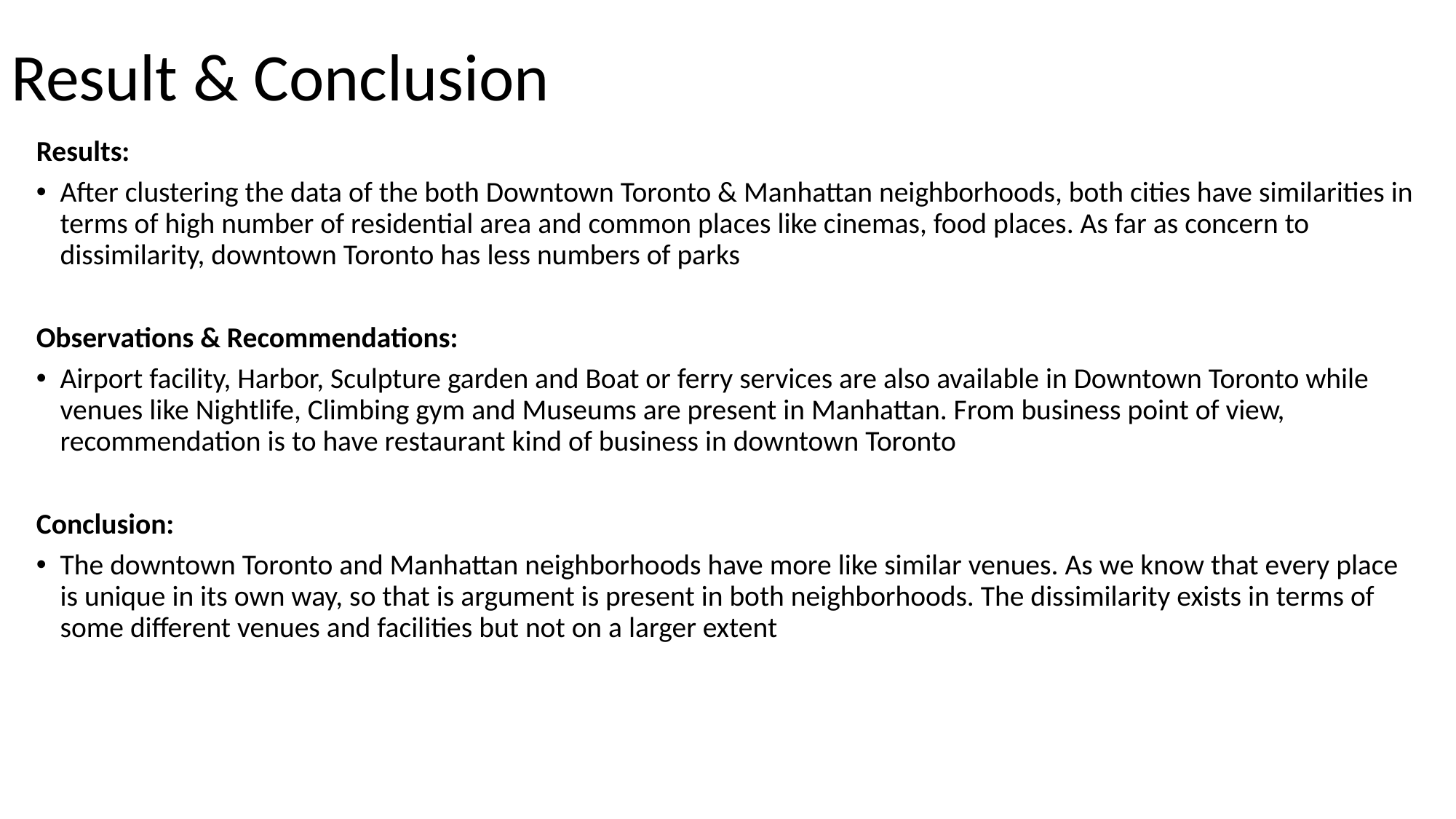

# Result & Conclusion
Results:
After clustering the data of the both Downtown Toronto & Manhattan neighborhoods, both cities have similarities in terms of high number of residential area and common places like cinemas, food places. As far as concern to dissimilarity, downtown Toronto has less numbers of parks

Observations & Recommendations:
Airport facility, Harbor, Sculpture garden and Boat or ferry services are also available in Downtown Toronto while venues like Nightlife, Climbing gym and Museums are present in Manhattan. From business point of view, recommendation is to have restaurant kind of business in downtown Toronto

Conclusion:
The downtown Toronto and Manhattan neighborhoods have more like similar venues. As we know that every place is unique in its own way, so that is argument is present in both neighborhoods. The dissimilarity exists in terms of some different venues and facilities but not on a larger extent